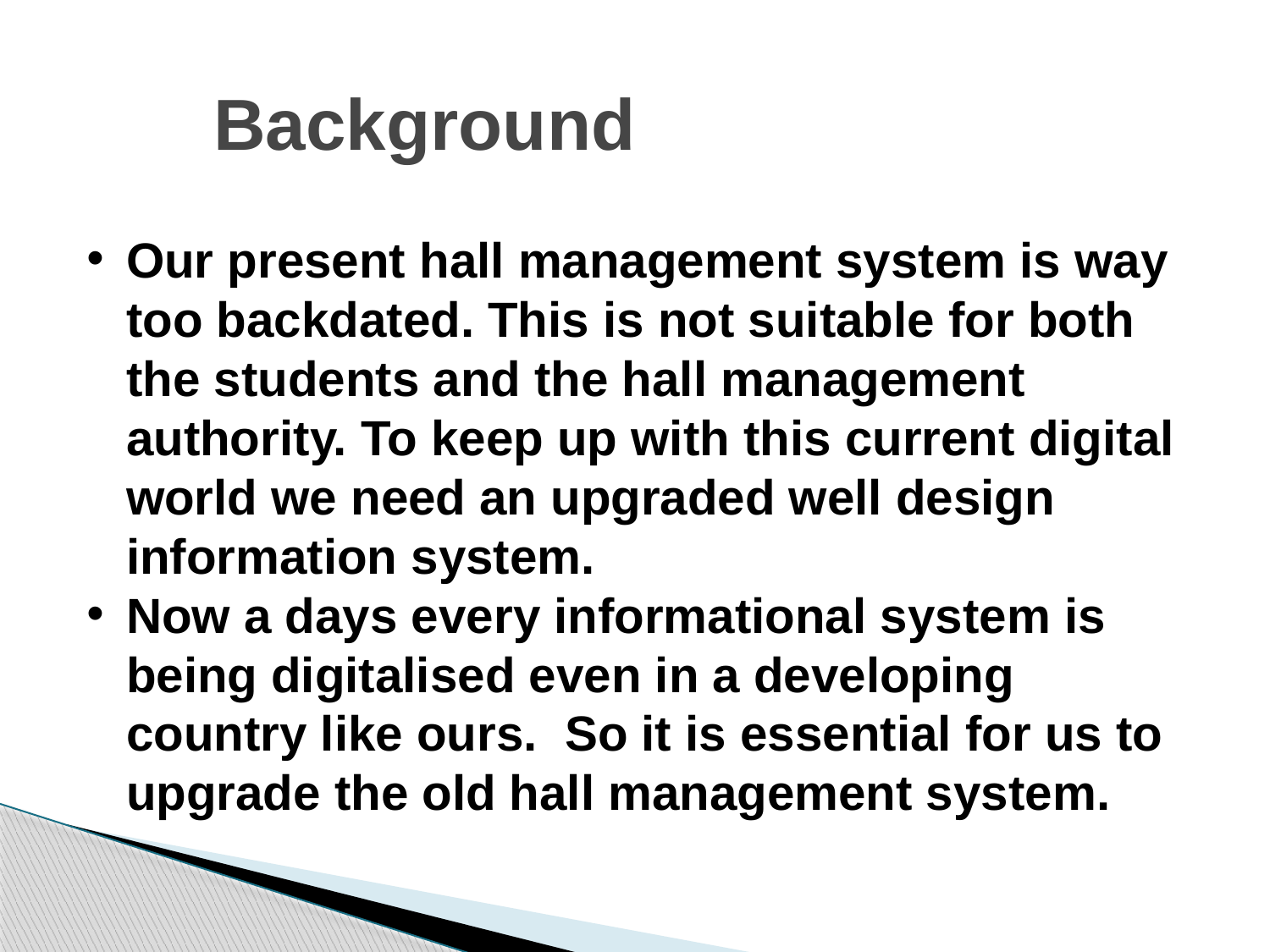

# Background
Our present hall management system is way too backdated. This is not suitable for both the students and the hall management authority. To keep up with this current digital world we need an upgraded well design information system.
Now a days every informational system is being digitalised even in a developing country like ours.  So it is essential for us to upgrade the old hall management system.